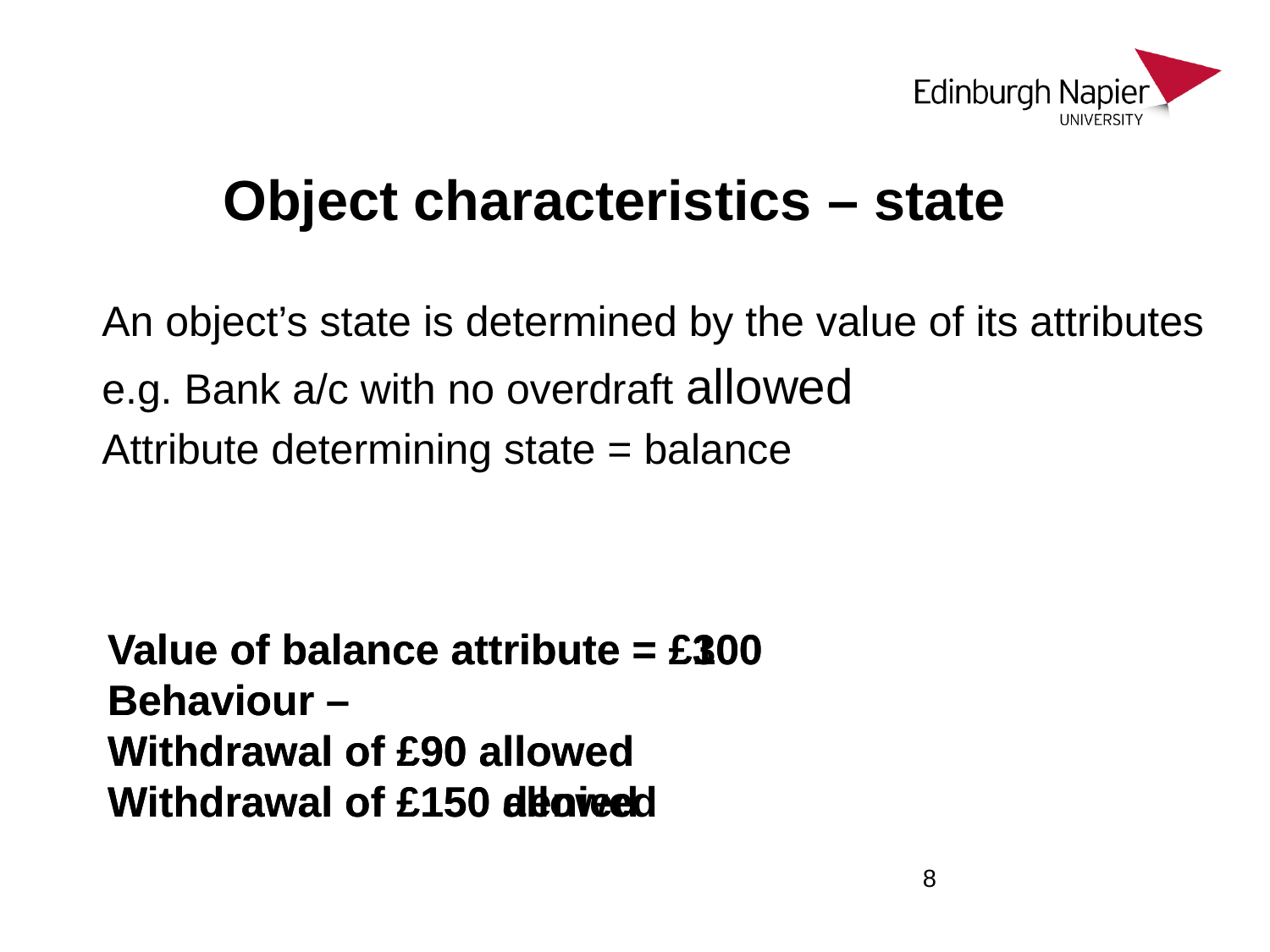

# Object characteristics – state
An object’s state is determined by the value of its attributes
e.g. Bank a/c with no overdraft allowed
Attribute determining state = balance
Value of balance attribute = £100
Behaviour –
Withdrawal of £90 allowed
Withdrawal of £150 denied
Value of balance attribute = £300
Behaviour –
Withdrawal of £90 allowed
Withdrawal of £150 allowed
8